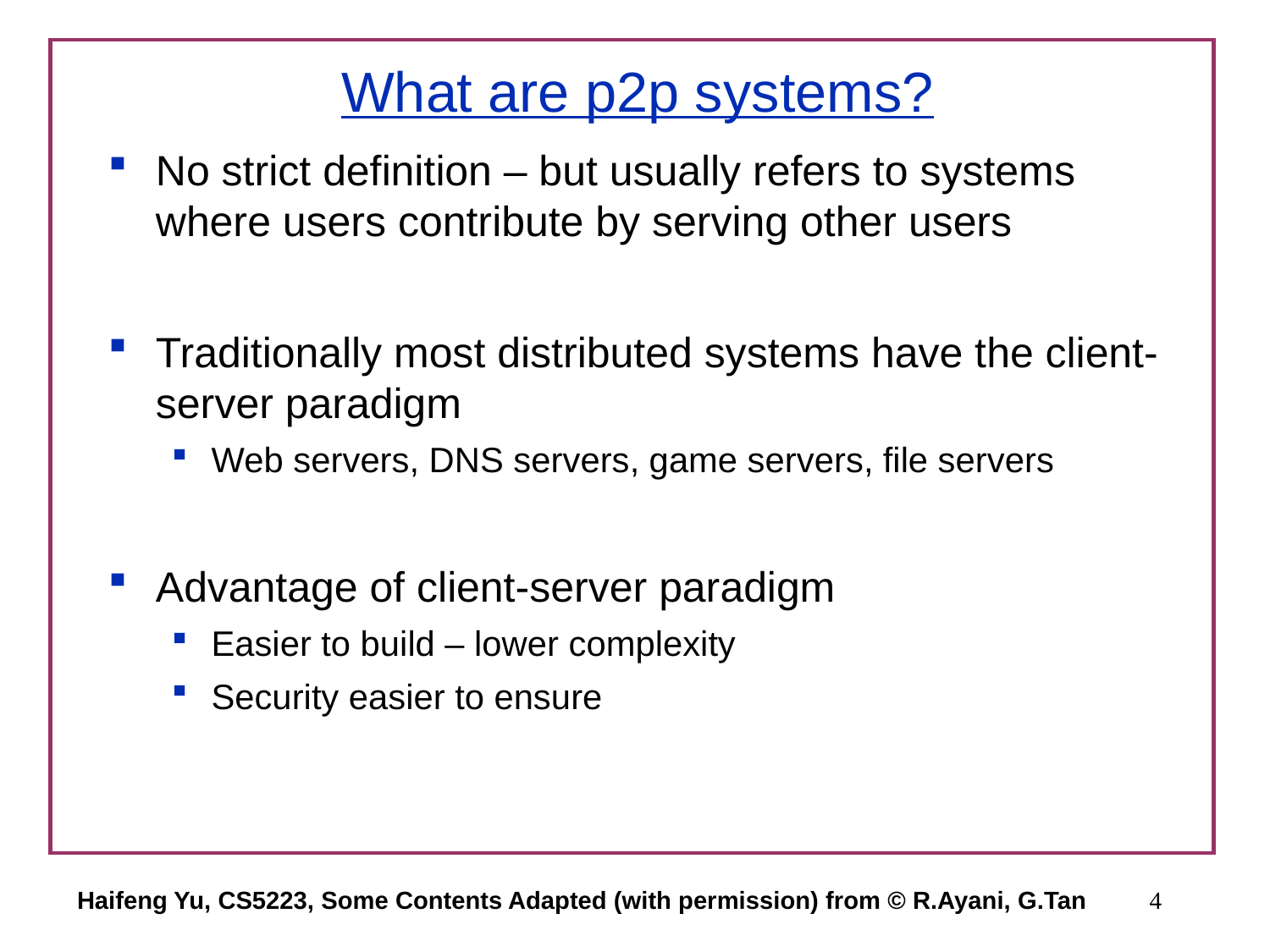

# What are p2p systems?
No strict definition – but usually refers to systems where users contribute by serving other users

Traditionally most distributed systems have the client-server paradigm
Web servers, DNS servers, game servers, file servers

Advantage of client-server paradigm
Easier to build – lower complexity
Security easier to ensure
Haifeng Yu, CS5223, Some Contents Adapted (with permission) from © R.Ayani, G.Tan
4